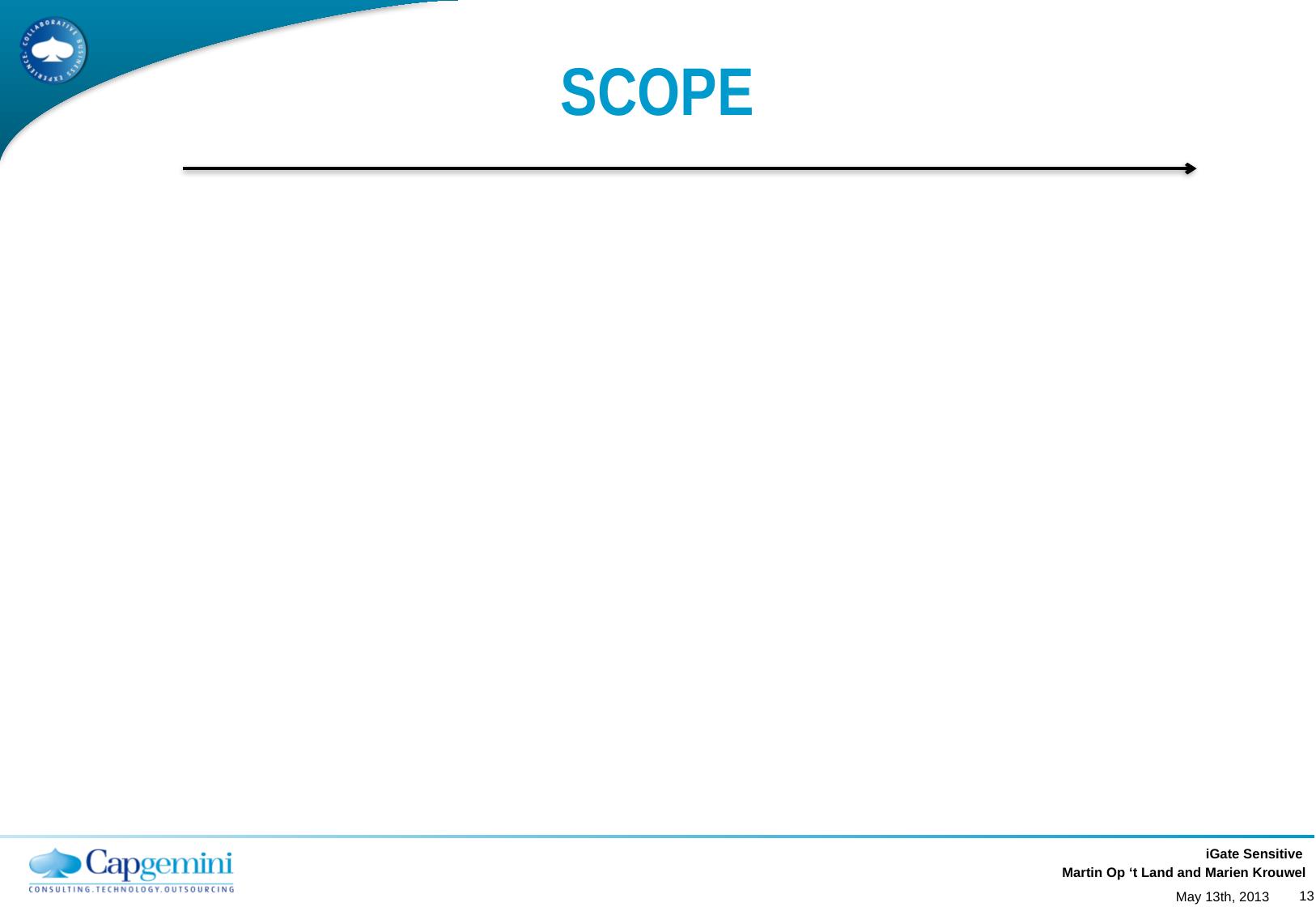

# SCOPE

iGate Sensitive
May 13th, 2013
13